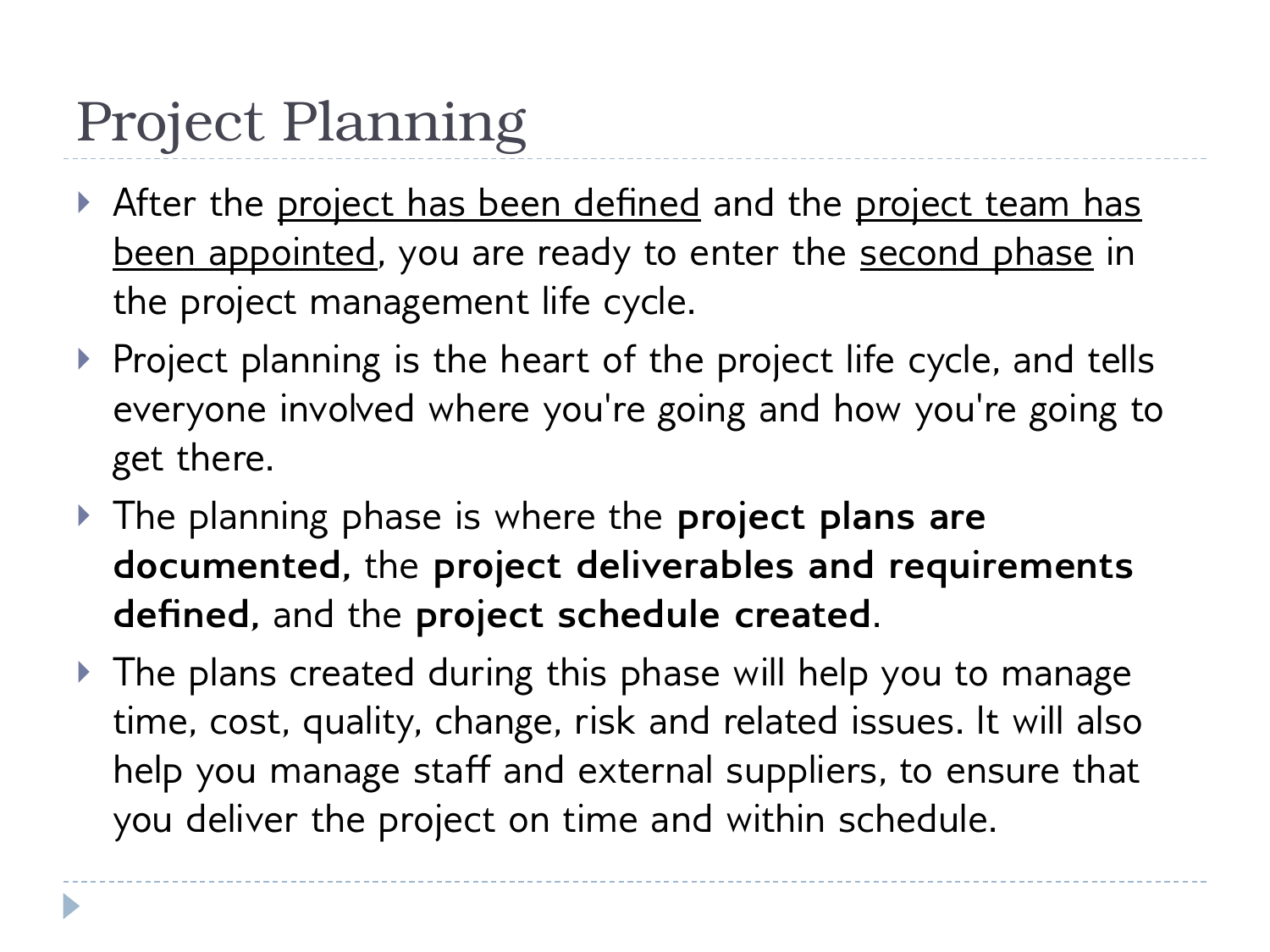

# Project Planning
After the project has been defined and the project team has been appointed, you are ready to enter the second phase in the project management life cycle.
Project planning is the heart of the project life cycle, and tells everyone involved where you're going and how you're going to get there.
The planning phase is where the project plans are documented, the project deliverables and requirements defined, and the project schedule created.
The plans created during this phase will help you to manage time, cost, quality, change, risk and related issues. It will also help you manage staff and external suppliers, to ensure that you deliver the project on time and within schedule.